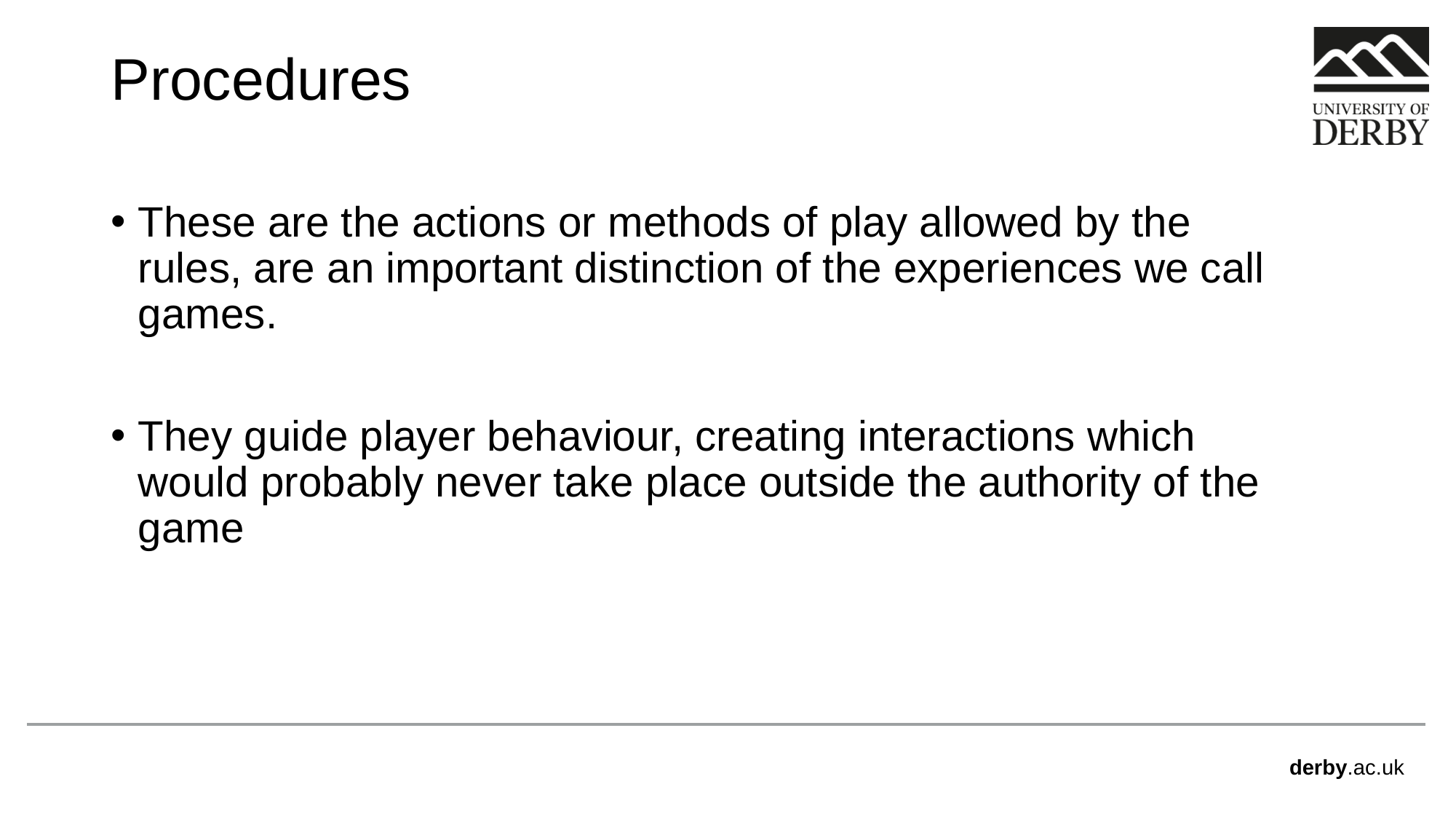

# Procedures

These are the actions or methods of play allowed by the rules, are an important distinction of the experiences we call games.

They guide player behaviour, creating interactions which would probably never take place outside the authority of the game